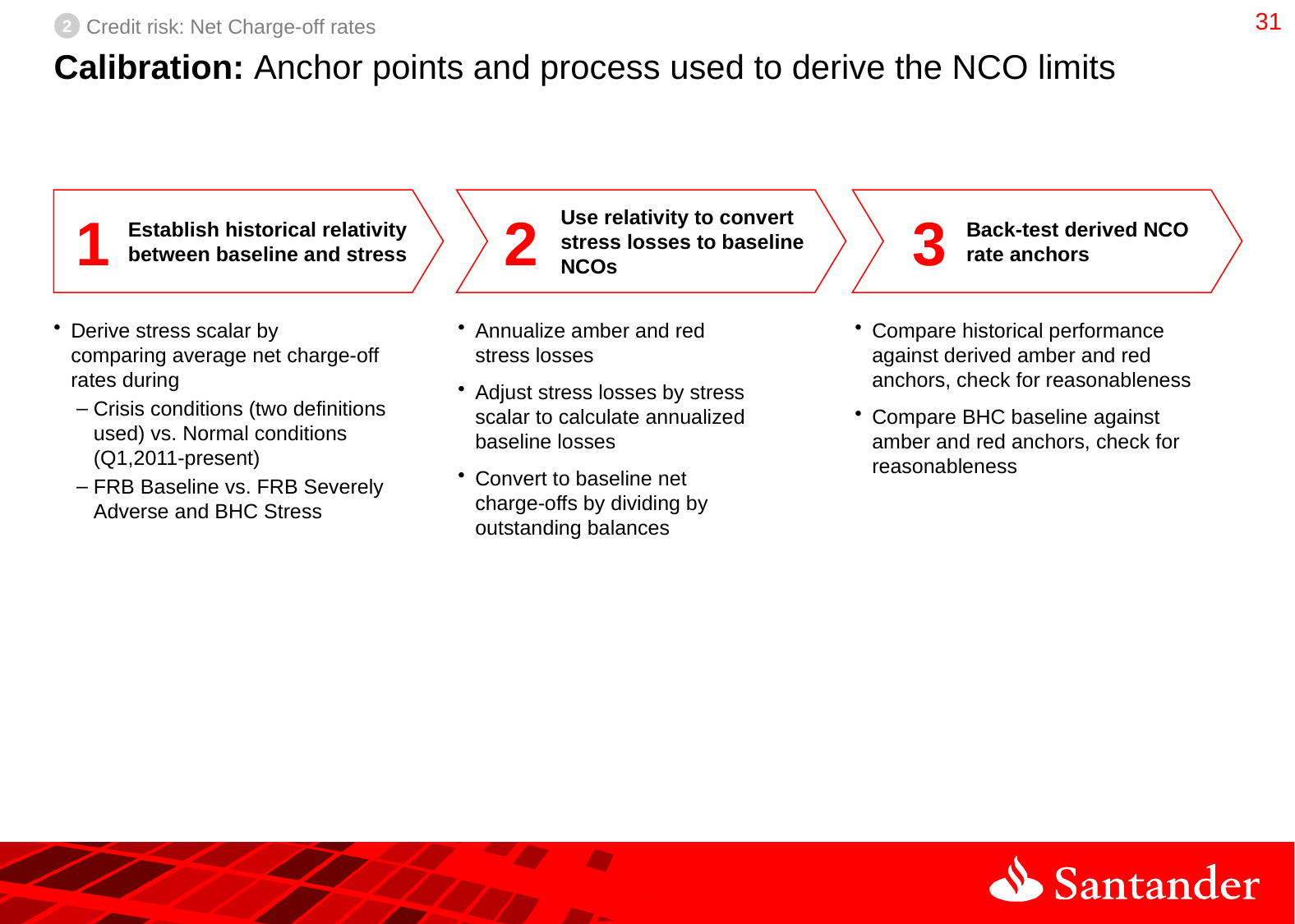

31
2
Credit risk: Net Charge-off rates
# Calibration: Anchor points and process used to derive the NCO limits
Establish historical relativity between baseline and stress
1
Use relativity to convert stress losses to baseline NCOs
Back-test derived NCO rate anchors
2
3
Derive stress scalar by
comparing average net charge-off rates during
Crisis conditions (two definitions used) vs. Normal conditions (Q1,2011-present)
FRB Baseline vs. FRB Severely Adverse and BHC Stress

Annualize amber and red
stress losses
Adjust stress losses by stress scalar to calculate annualized baseline losses
Convert to baseline net
charge-offs by dividing by outstanding balances
Compare historical performance against derived amber and red anchors, check for reasonableness
Compare BHC baseline against amber and red anchors, check for reasonableness